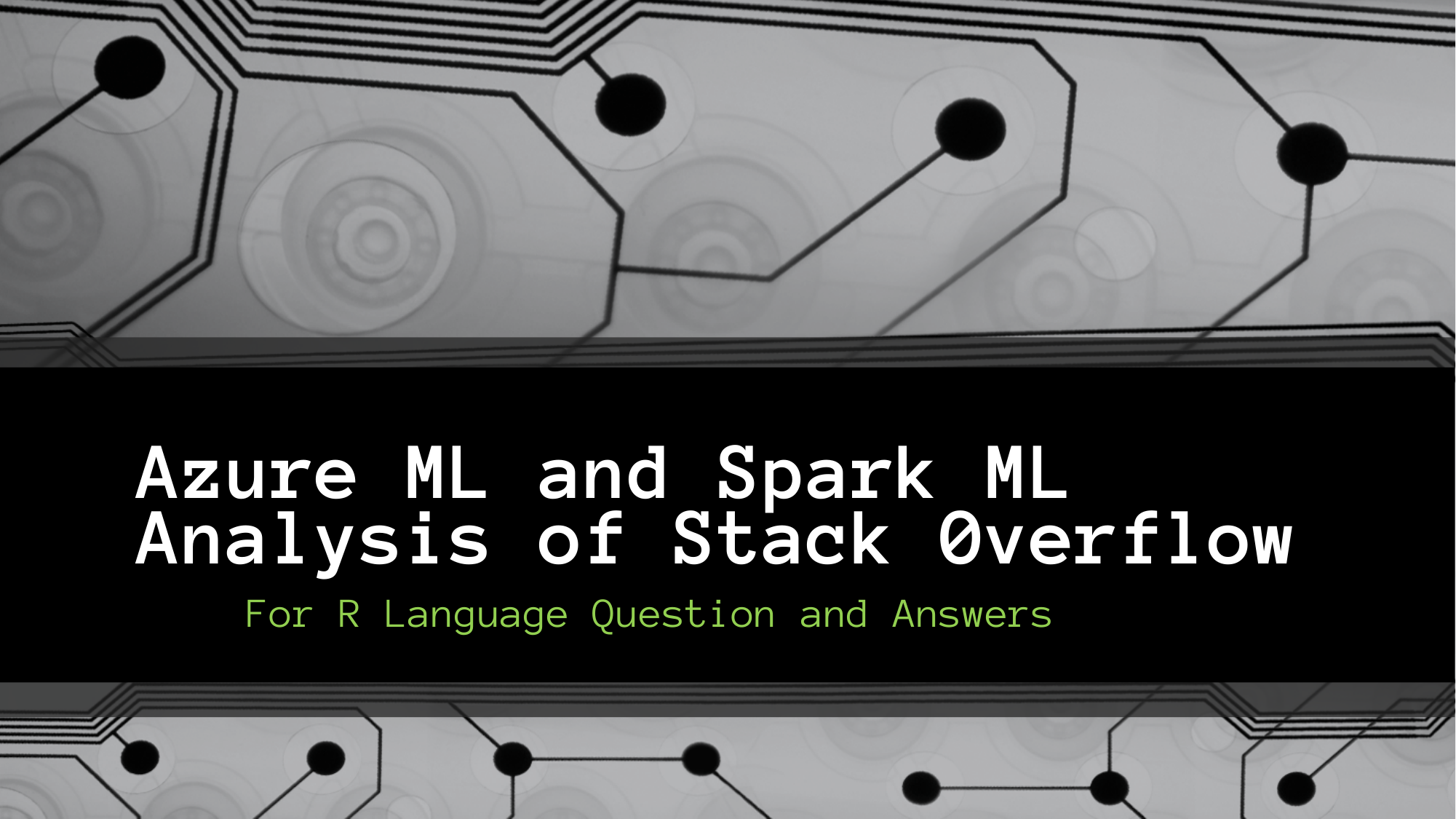

# Azure ML and Spark ML Analysis of Stack 0verflow
	For R Language Question and Answers